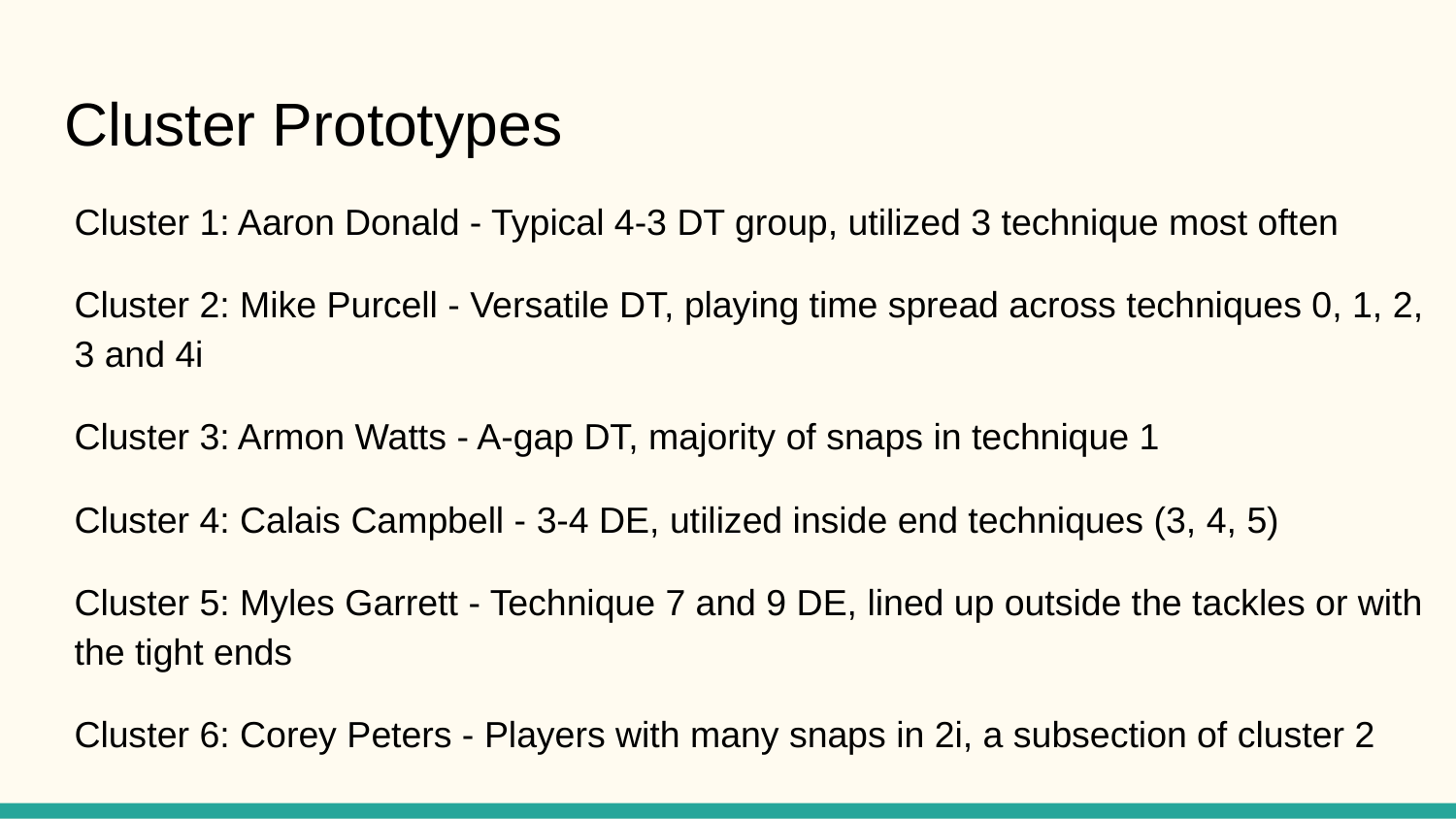

# Cluster Prototypes
Cluster 1: Aaron Donald - Typical 4-3 DT group, utilized 3 technique most often
Cluster 2: Mike Purcell - Versatile DT, playing time spread across techniques 0, 1, 2, 3 and 4i
Cluster 3: Armon Watts - A-gap DT, majority of snaps in technique 1
Cluster 4: Calais Campbell - 3-4 DE, utilized inside end techniques (3, 4, 5)
Cluster 5: Myles Garrett - Technique 7 and 9 DE, lined up outside the tackles or with the tight ends
Cluster 6: Corey Peters - Players with many snaps in 2i, a subsection of cluster 2